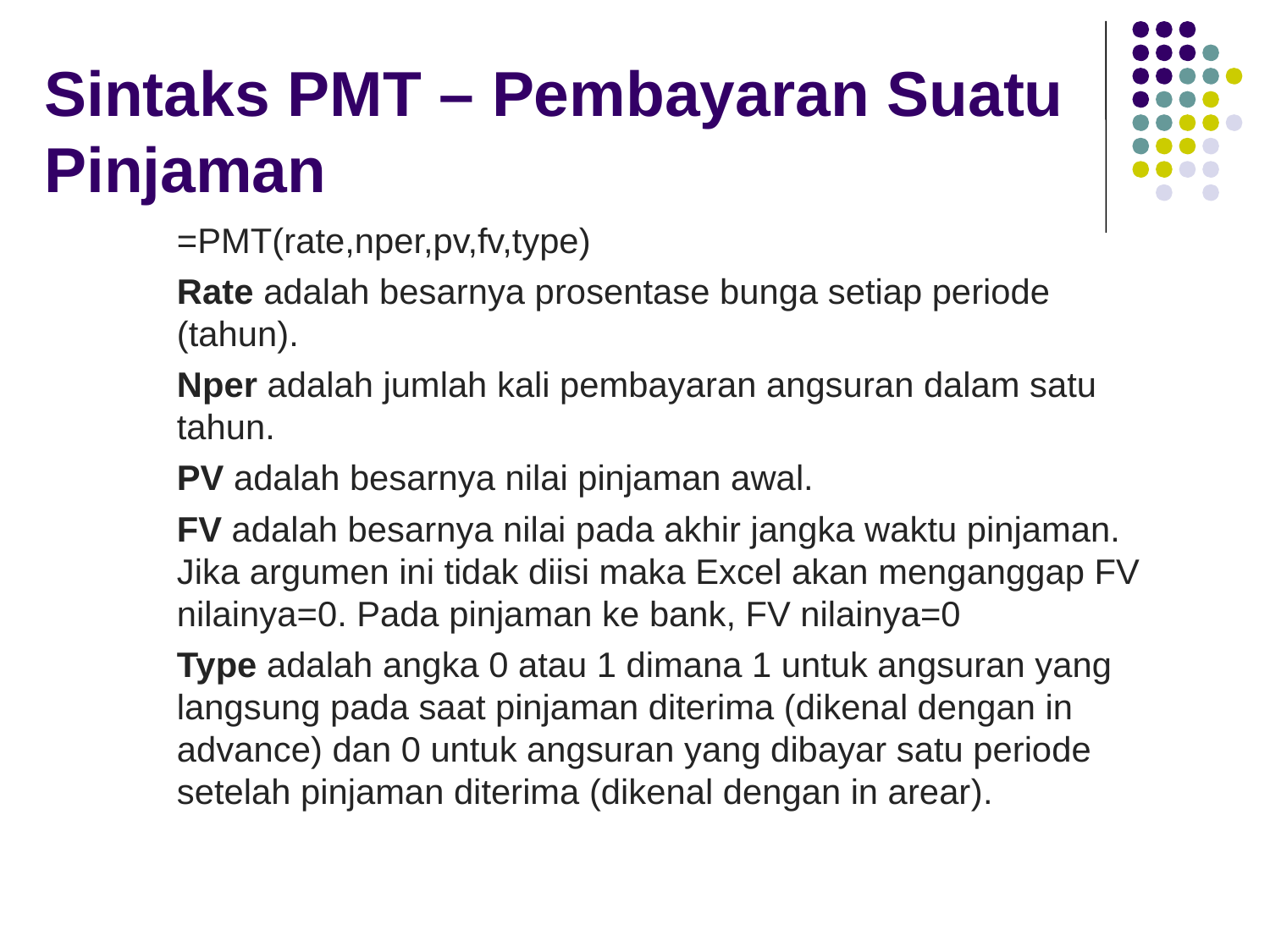

# Sintaks PMT – Pembayaran Suatu Pinjaman
=PMT(rate,nper,pv,fv,type)
Rate adalah besarnya prosentase bunga setiap periode (tahun).
Nper adalah jumlah kali pembayaran angsuran dalam satu tahun.
PV adalah besarnya nilai pinjaman awal.
FV adalah besarnya nilai pada akhir jangka waktu pinjaman. Jika argumen ini tidak diisi maka Excel akan menganggap FV nilainya=0. Pada pinjaman ke bank, FV nilainya=0
Type adalah angka 0 atau 1 dimana 1 untuk angsuran yang langsung pada saat pinjaman diterima (dikenal dengan in advance) dan 0 untuk angsuran yang dibayar satu periode setelah pinjaman diterima (dikenal dengan in arear).